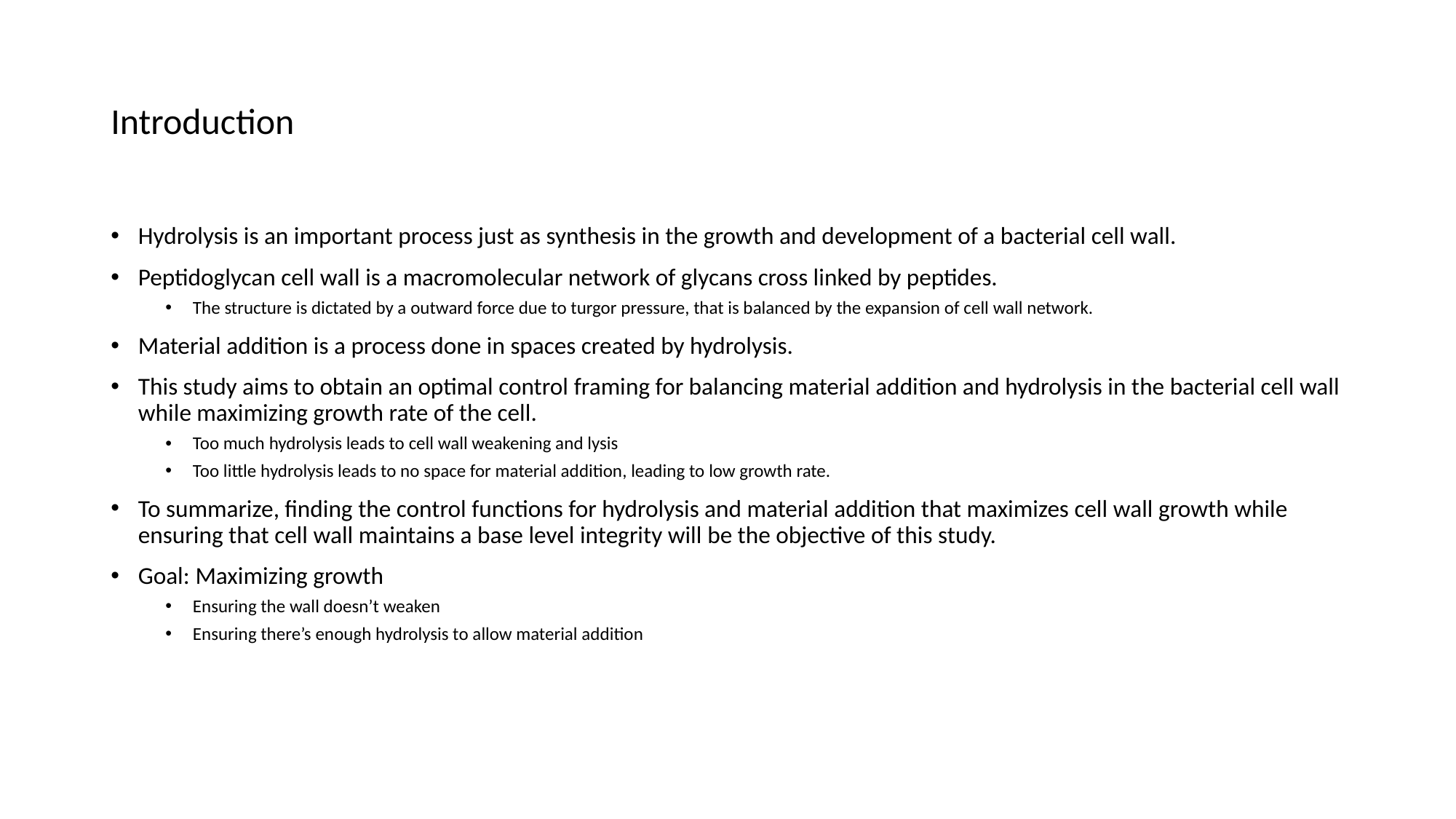

# Introduction
Hydrolysis is an important process just as synthesis in the growth and development of a bacterial cell wall.
Peptidoglycan cell wall is a macromolecular network of glycans cross linked by peptides.
The structure is dictated by a outward force due to turgor pressure, that is balanced by the expansion of cell wall network.
Material addition is a process done in spaces created by hydrolysis.
This study aims to obtain an optimal control framing for balancing material addition and hydrolysis in the bacterial cell wall while maximizing growth rate of the cell.
Too much hydrolysis leads to cell wall weakening and lysis
Too little hydrolysis leads to no space for material addition, leading to low growth rate.
To summarize, finding the control functions for hydrolysis and material addition that maximizes cell wall growth while ensuring that cell wall maintains a base level integrity will be the objective of this study.
Goal: Maximizing growth
Ensuring the wall doesn’t weaken
Ensuring there’s enough hydrolysis to allow material addition